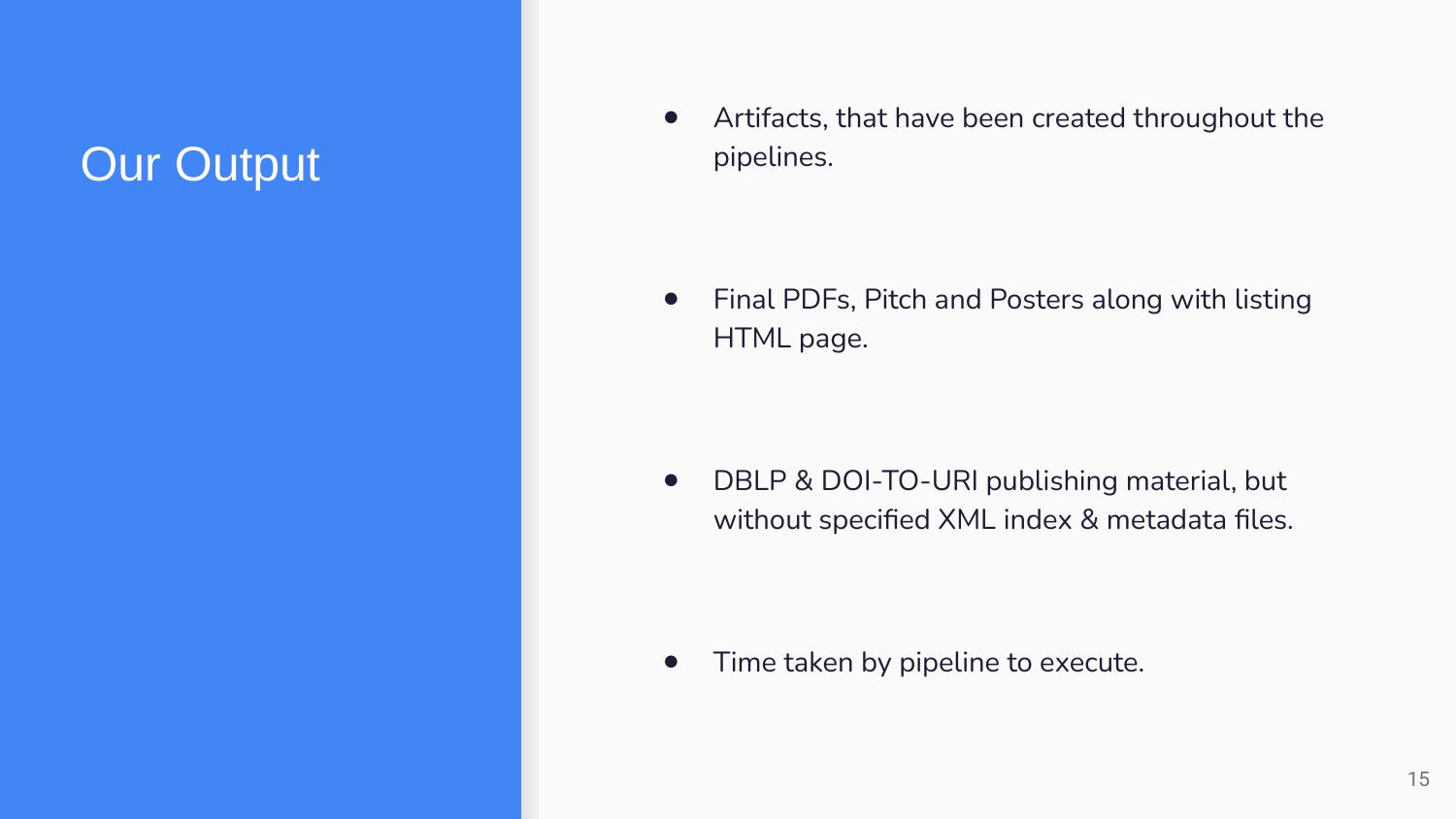

# Our Output
Artifacts, that have been created throughout the pipelines.

Final PDFs, Pitch and Posters along with listing HTML page.

DBLP & DOI-TO-URI publishing material, but without specified XML index & metadata files.

Time taken by pipeline to execute.
15